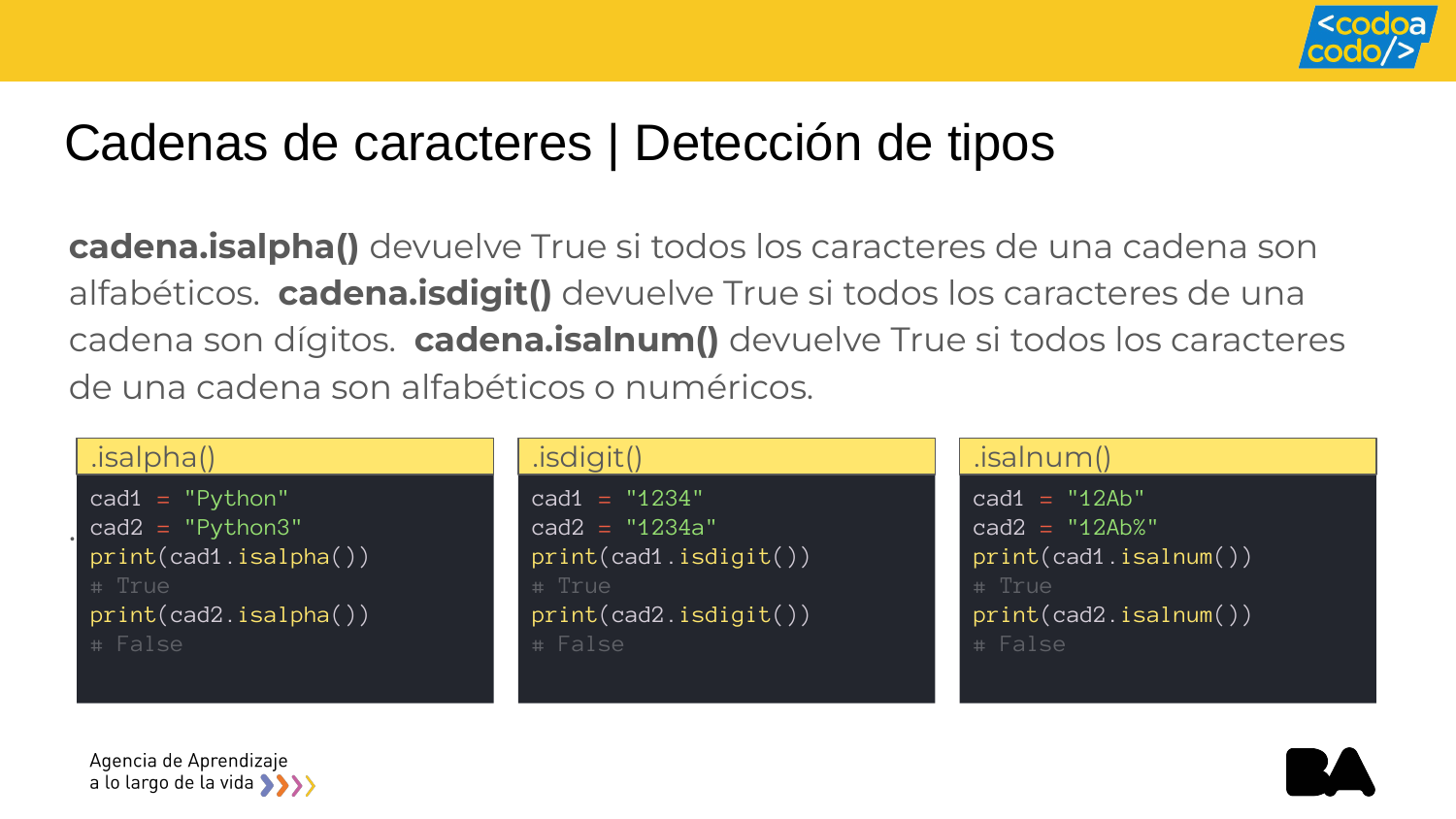

# Cadenas de caracteres | Detección de tipos
cadena.isalpha() devuelve True si todos los caracteres de una cadena son alfabéticos.  cadena.isdigit() devuelve True si todos los caracteres de una cadena son dígitos.  cadena.isalnum() devuelve True si todos los caracteres de una cadena son alfabéticos o numéricos.

.
.isalpha()
.isdigit()
.isalnum()
cad1 = "Python"
cad2 = "Python3"
print(cad1.isalpha())
# True
print(cad2.isalpha())
# False

cad1 = "12Ab"
cad2 = "12Ab%"
print(cad1.isalnum())
# True
print(cad2.isalnum())
# False

cad1 = "1234"
cad2 = "1234a"
print(cad1.isdigit())
# True
print(cad2.isdigit())
# False